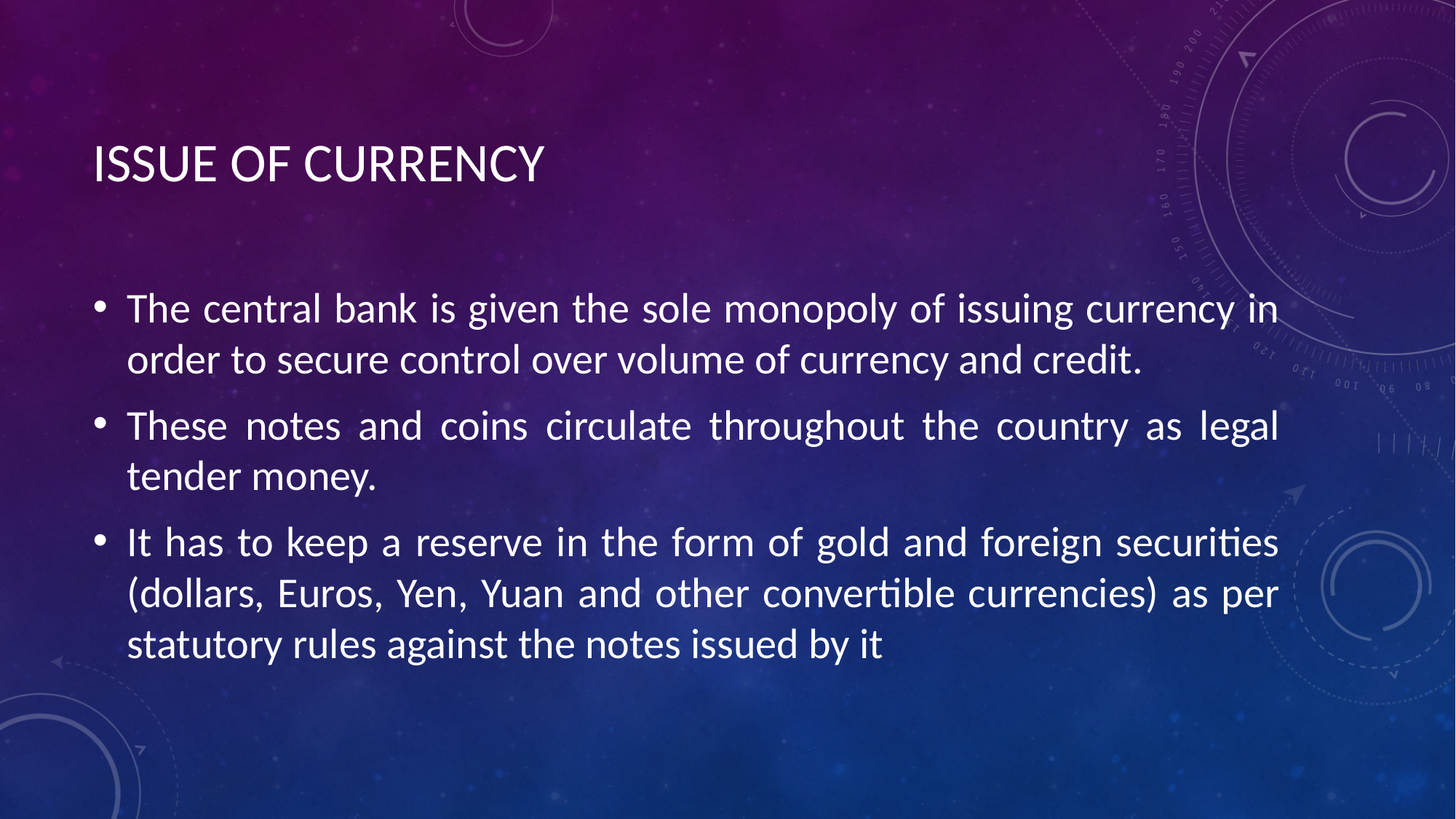

# Issue of Currency
The central bank is given the sole monopoly of issuing currency in order to secure control over volume of currency and credit.
These notes and coins circulate throughout the country as legal tender money.
It has to keep a reserve in the form of gold and foreign securities (dollars, Euros, Yen, Yuan and other convertible currencies) as per statutory rules against the notes issued by it